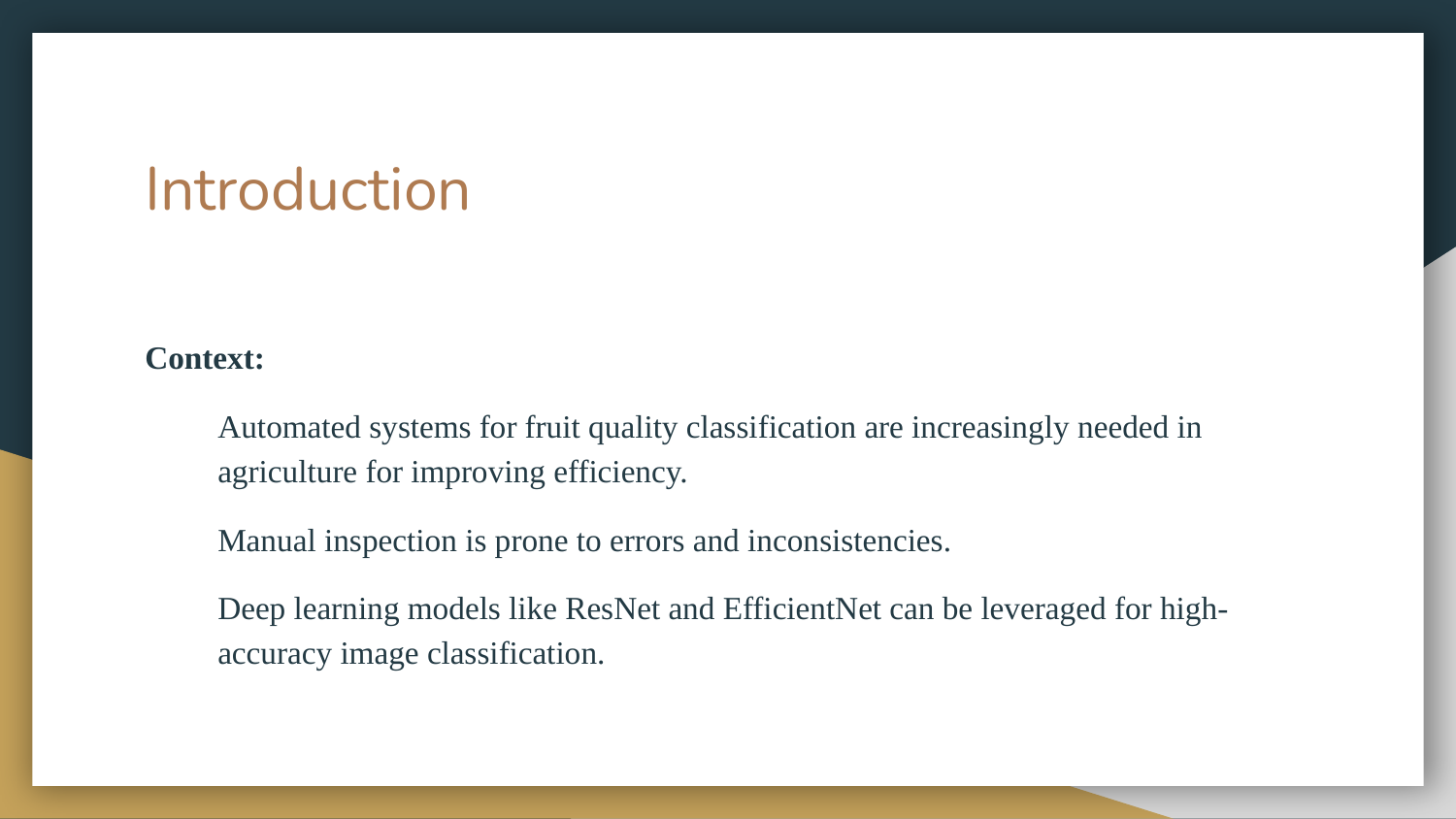

# Introduction
Context:
Automated systems for fruit quality classification are increasingly needed in agriculture for improving efficiency.
Manual inspection is prone to errors and inconsistencies.
Deep learning models like ResNet and EfficientNet can be leveraged for high-accuracy image classification.